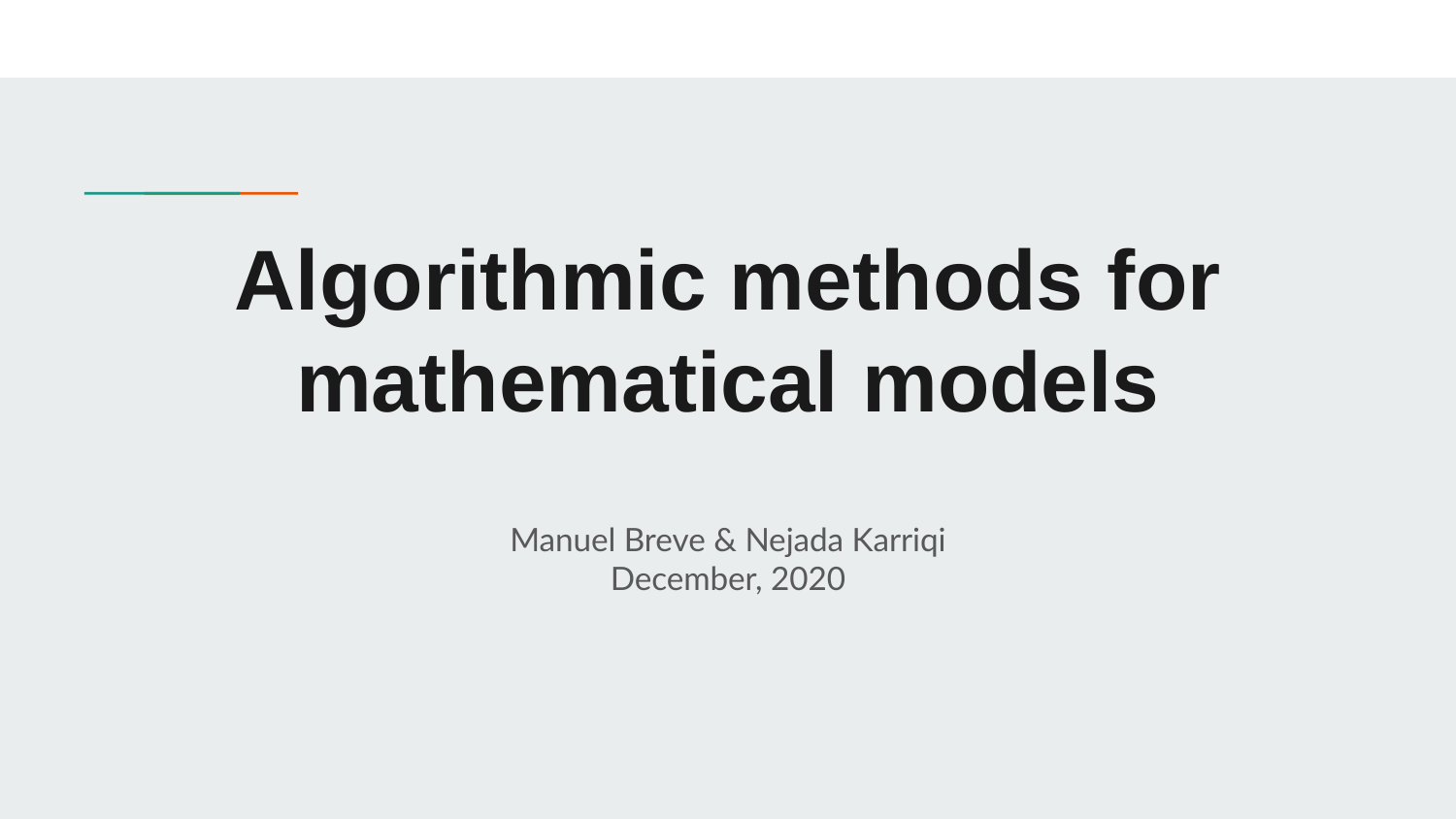

# Algorithmic methods for mathematical models

Manuel Breve & Nejada Karriqi
December, 2020